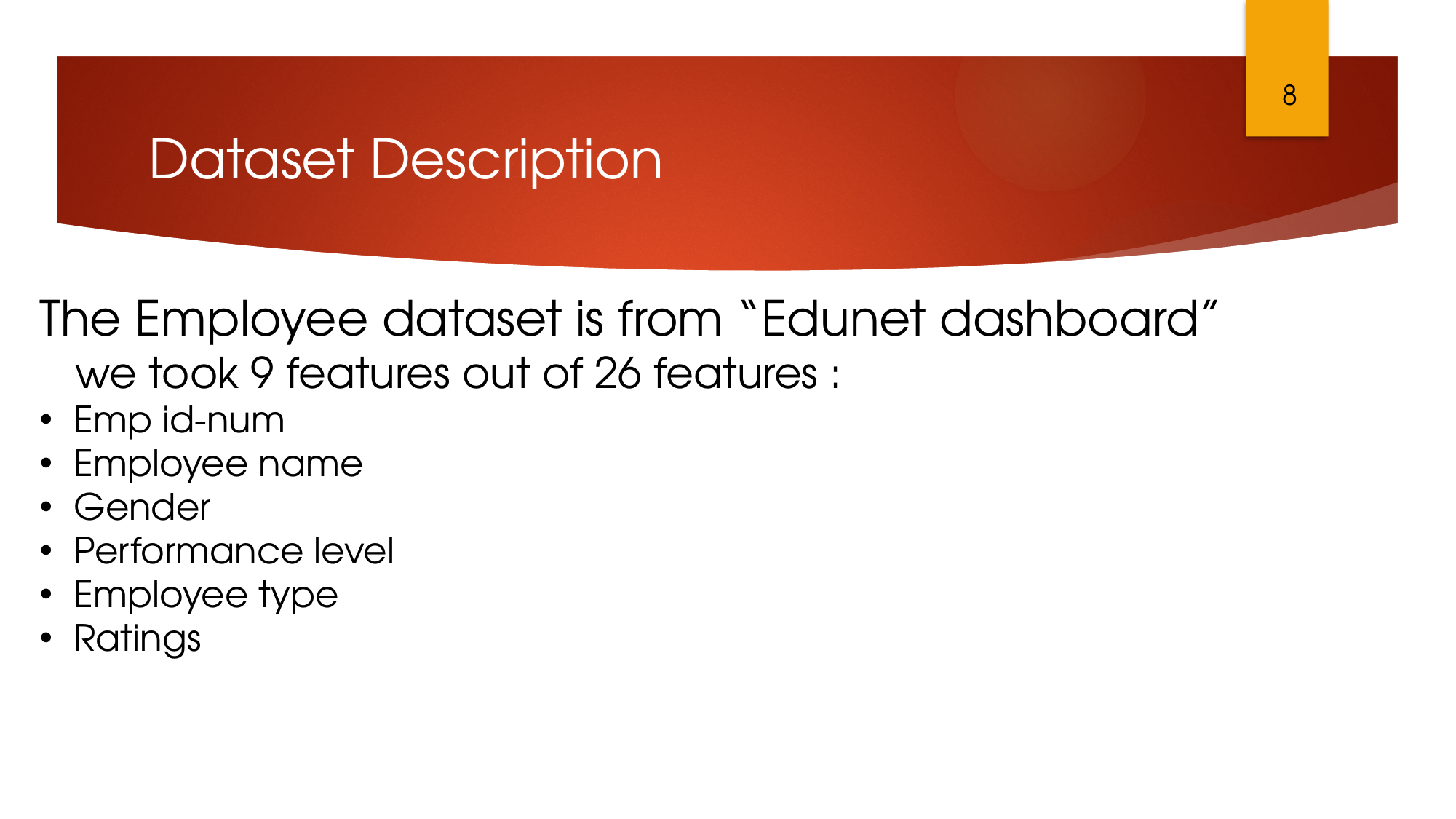

8
# Dataset Description
The Employee dataset is from “Edunet dashboard”
   we took 9 features out of 26 features :
Emp id-num
Employee name
Gender
Performance level
Employee type
Ratings